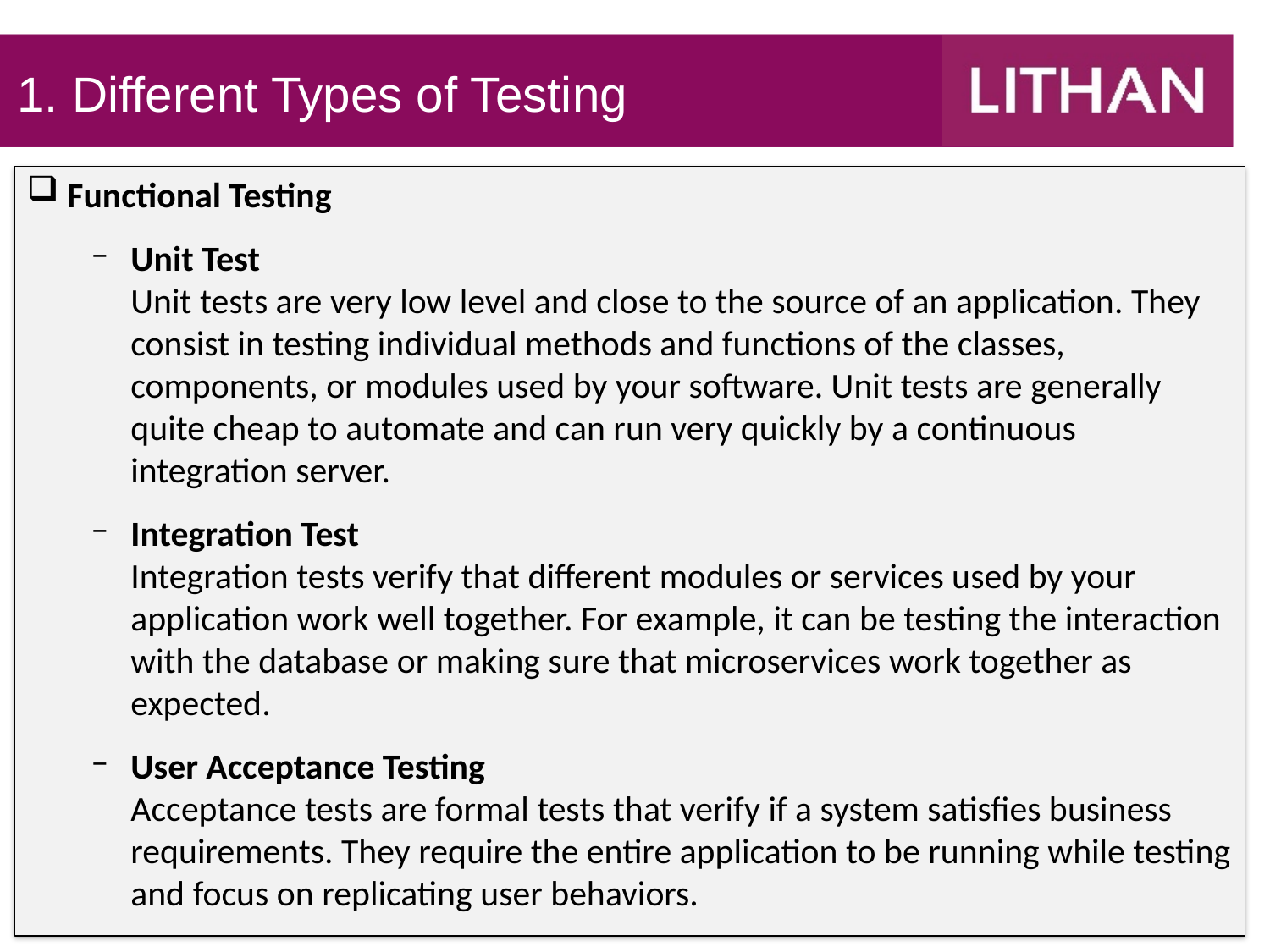

1. Different Types of Testing
Functional Testing
Unit Test
Unit tests are very low level and close to the source of an application. They consist in testing individual methods and functions of the classes, components, or modules used by your software. Unit tests are generally quite cheap to automate and can run very quickly by a continuous integration server.
Integration Test
Integration tests verify that different modules or services used by your application work well together. For example, it can be testing the interaction with the database or making sure that microservices work together as expected.
User Acceptance Testing
Acceptance tests are formal tests that verify if a system satisfies business requirements. They require the entire application to be running while testing and focus on replicating user behaviors.